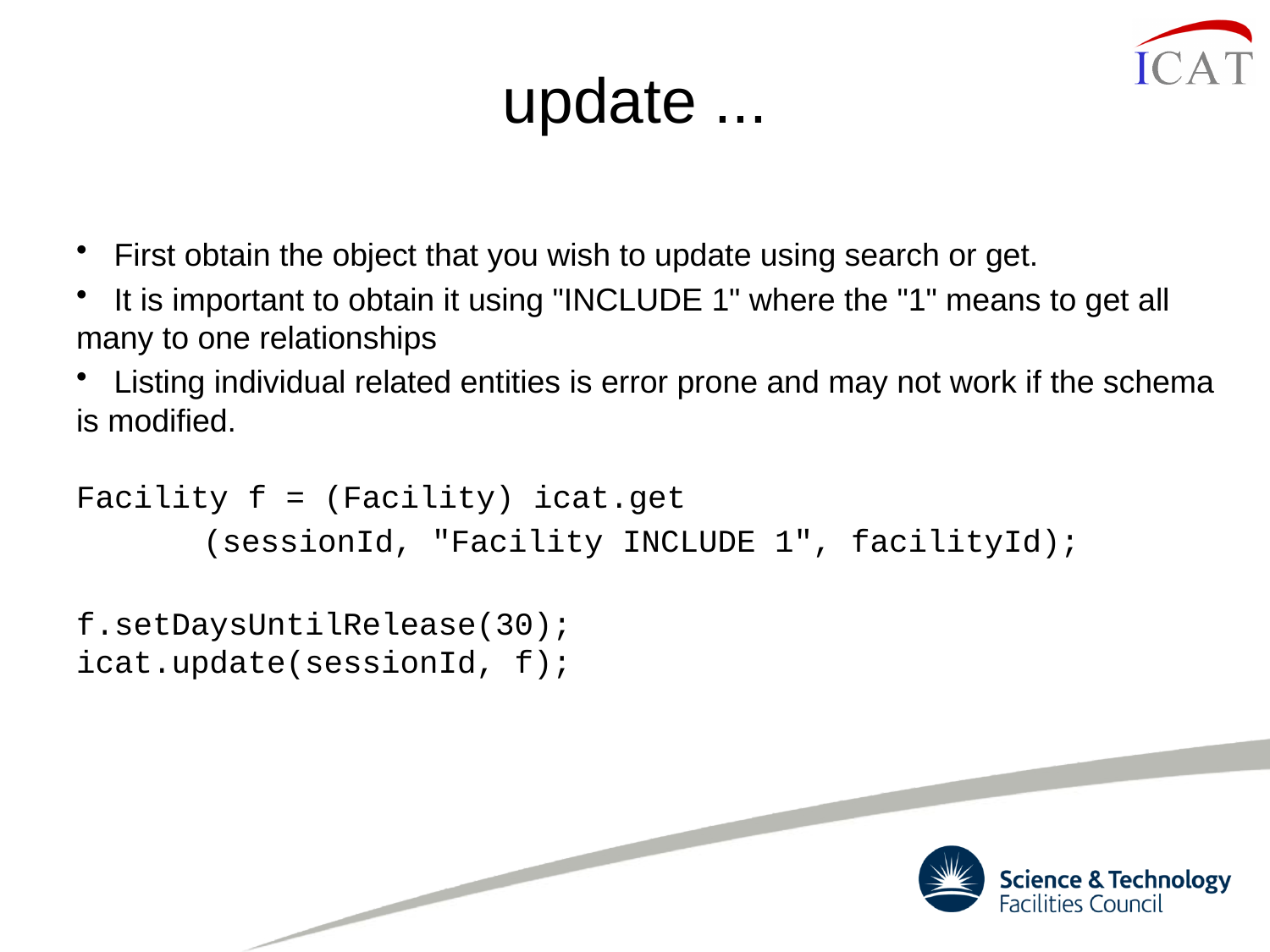

# update ...
   First obtain the object that you wish to update using search or get.
   It is important to obtain it using "INCLUDE 1" where the "1" means to get all many to one relationships
   Listing individual related entities is error prone and may not work if the schema is modified.
Facility f = (Facility) icat.get
	(sessionId, "Facility INCLUDE 1", facilityId);
f.setDaysUntilRelease(30);
icat.update(sessionId, f);